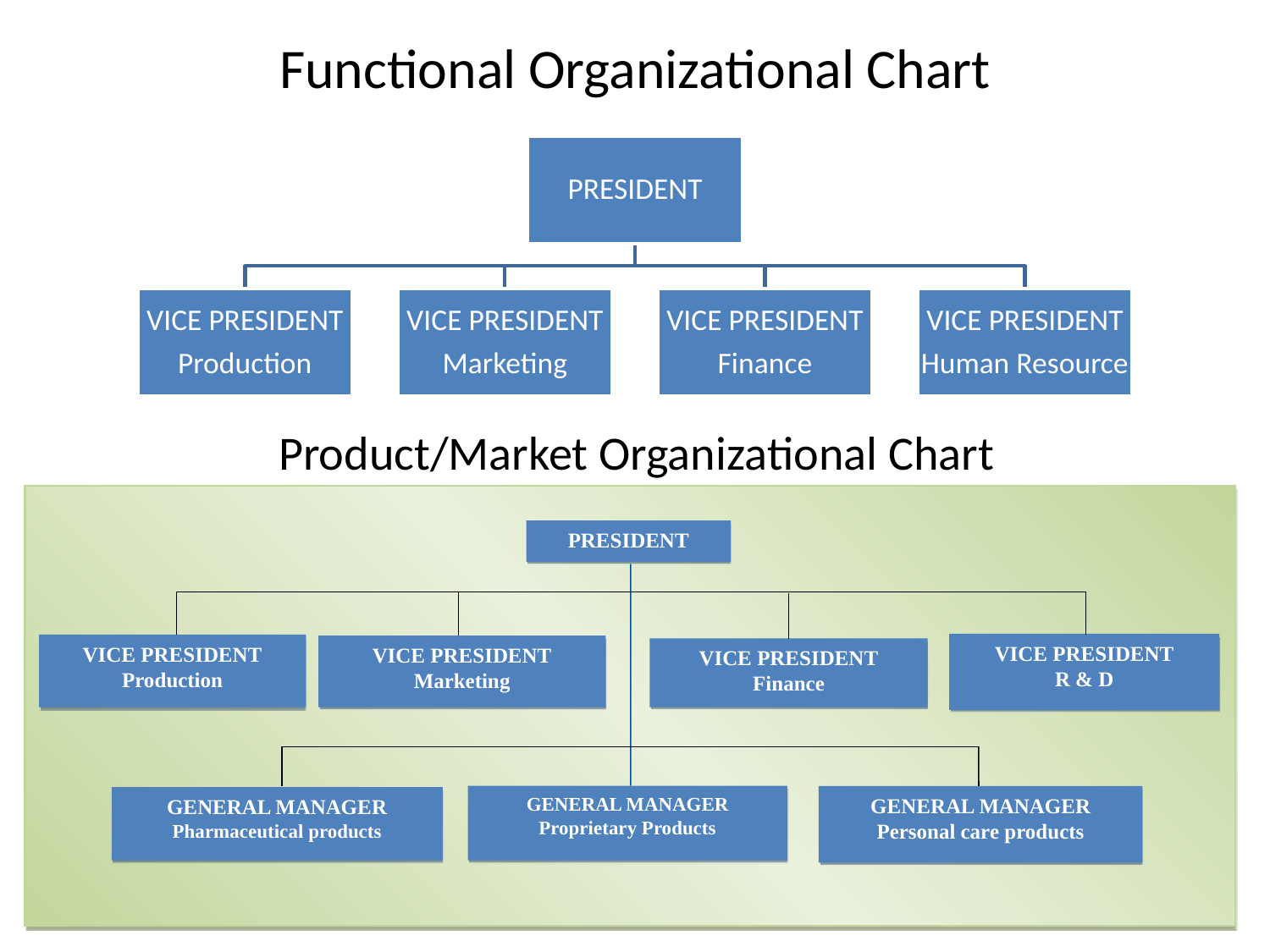

# Functional Organizational Chart
PRESIDENT
VICE PRESIDENT
Production
VICE PRESIDENT
Marketing
VICE PRESIDENT
Finance
VICE PRESIDENT
Human Resource
Product/Market Organizational Chart

PRESIDENT
VICE PRESIDENT
R & D
VICE PRESIDENT
Production
VICE PRESIDENT
Marketing
VICE PRESIDENT
Finance
GENERAL MANAGER
Proprietary Products
GENERAL MANAGER
Personal care products
GENERAL MANAGER
Pharmaceutical products